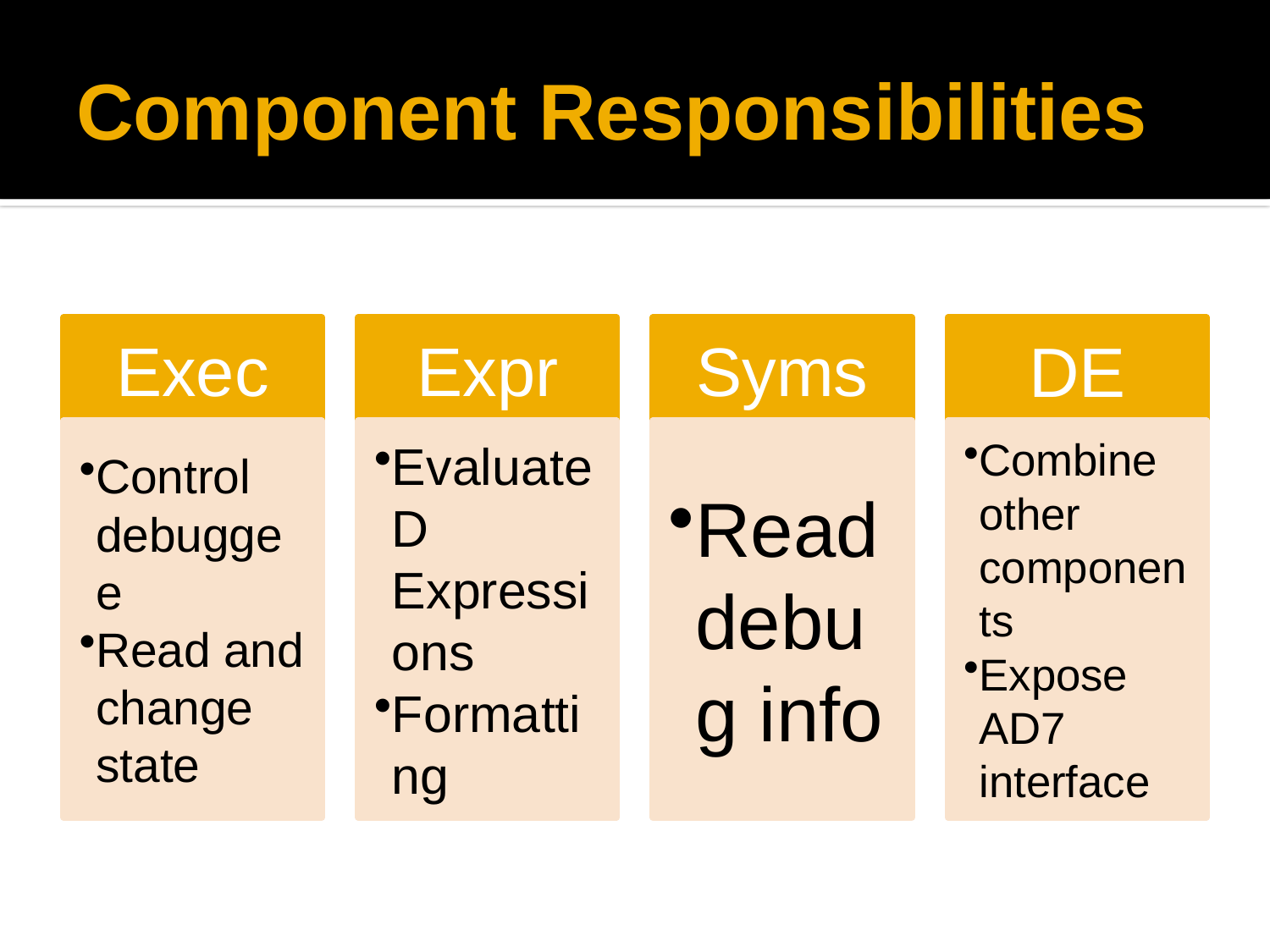

# Component Responsibilities
Exec
Control debuggee
Expr
Evaluate D Expressions
Syms
Read debug info
DE
Combine other components
Read and change state
Formatting
Expose AD7 interface